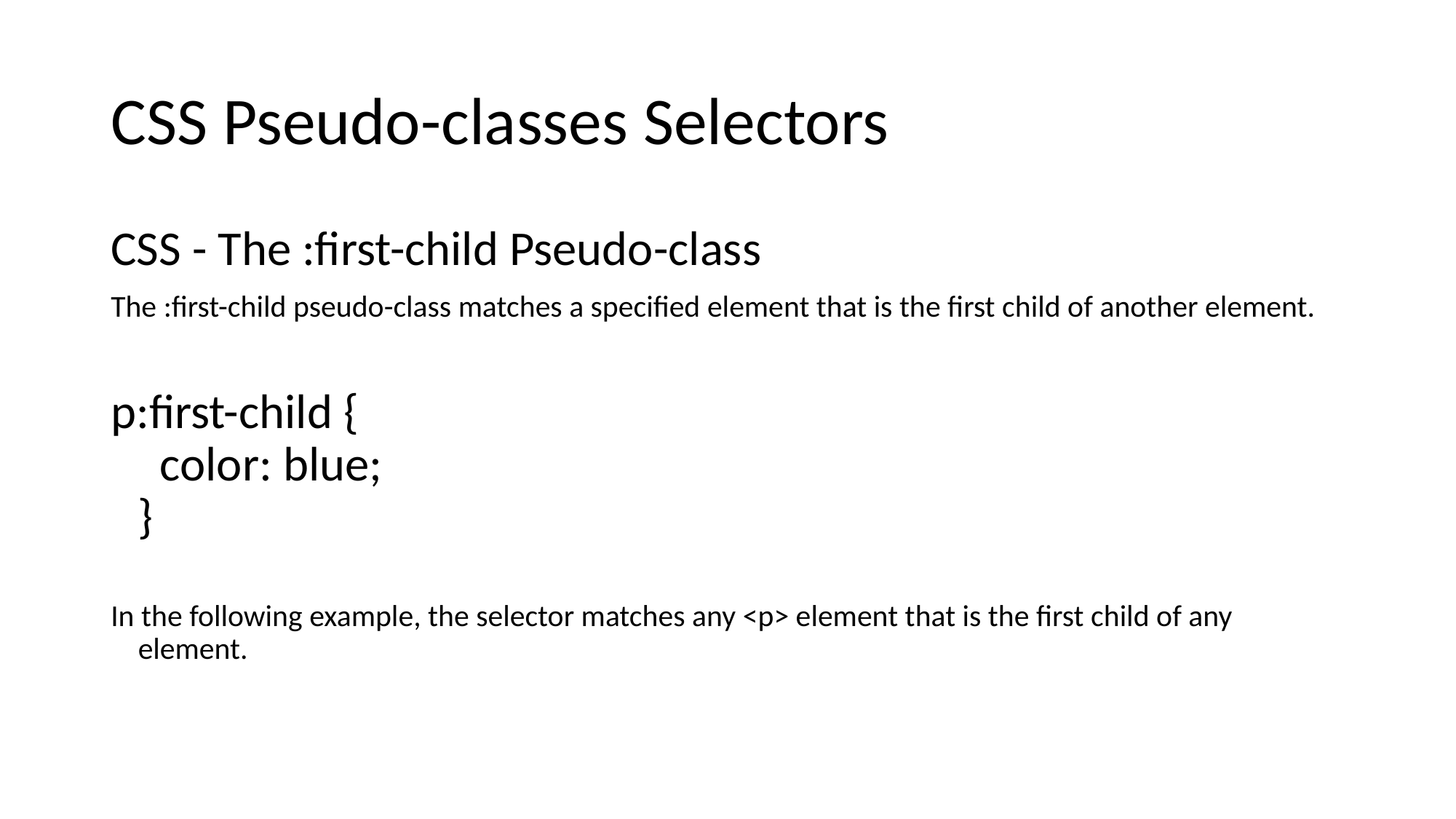

# CSS Pseudo-classes Selectors
CSS - The :first-child Pseudo-class
The :first-child pseudo-class matches a specified element that is the first child of another element.

p:first-child {
  color: blue;
}

In the following example, the selector matches any <p> element that is the first child of any element.